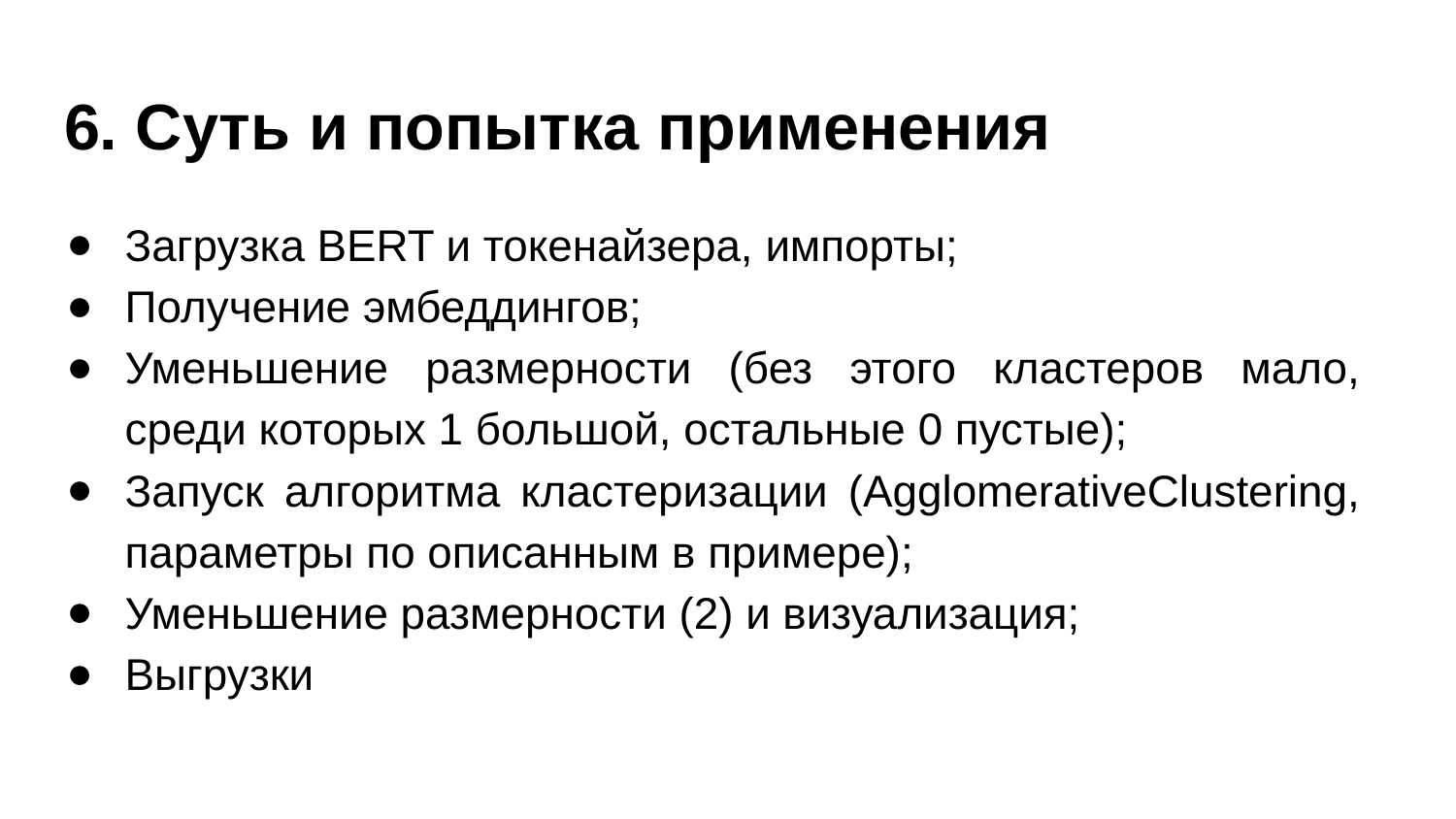

# 6. Суть и попытка применения
Загрузка BERT и токенайзера, импорты;
Получение эмбеддингов;
Уменьшение размерности (без этого кластеров мало, среди которых 1 большой, остальные 0 пустые);
Запуск алгоритма кластеризации (AgglomerativeClustering, параметры по описанным в примере);
Уменьшение размерности (2) и визуализация;
Выгрузки